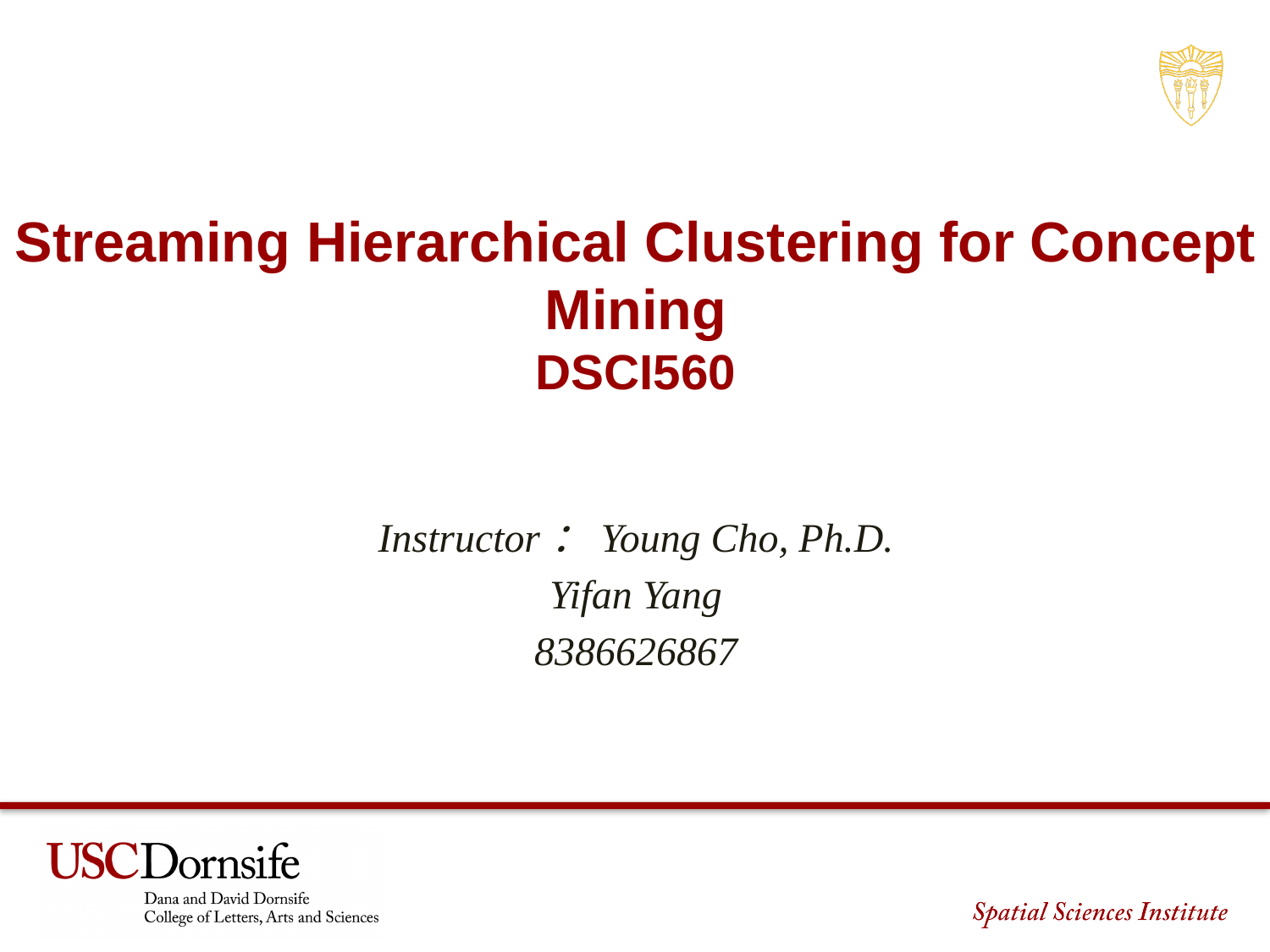

Streaming Hierarchical Clustering for Concept Mining
DSCI560
Instructor：Young Cho, Ph.D.
Yifan Yang
8386626867